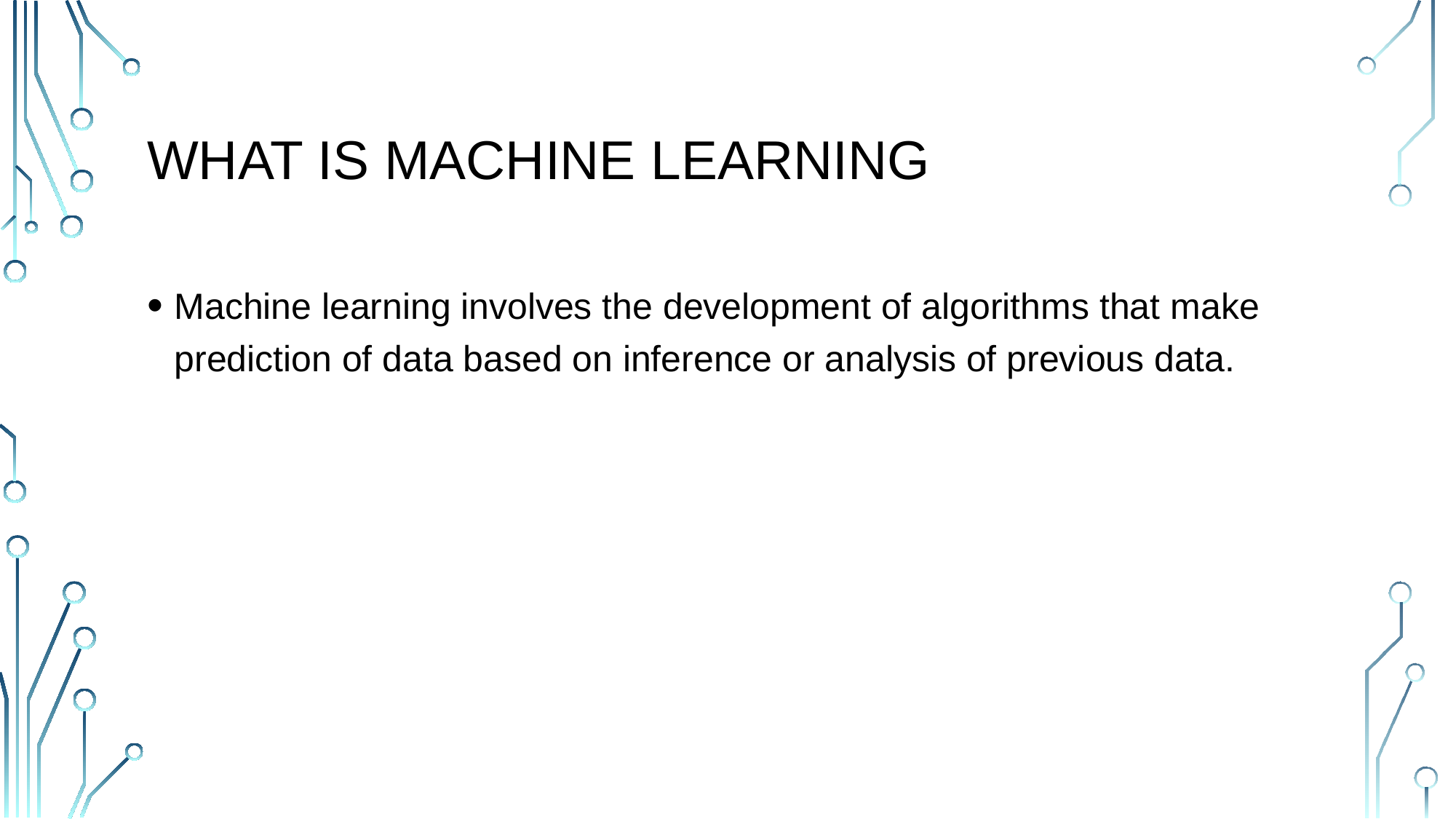

# WHAT IS MACHINE LEARNING
Machine learning involves the development of algorithms that make prediction of data based on inference or analysis of previous data.